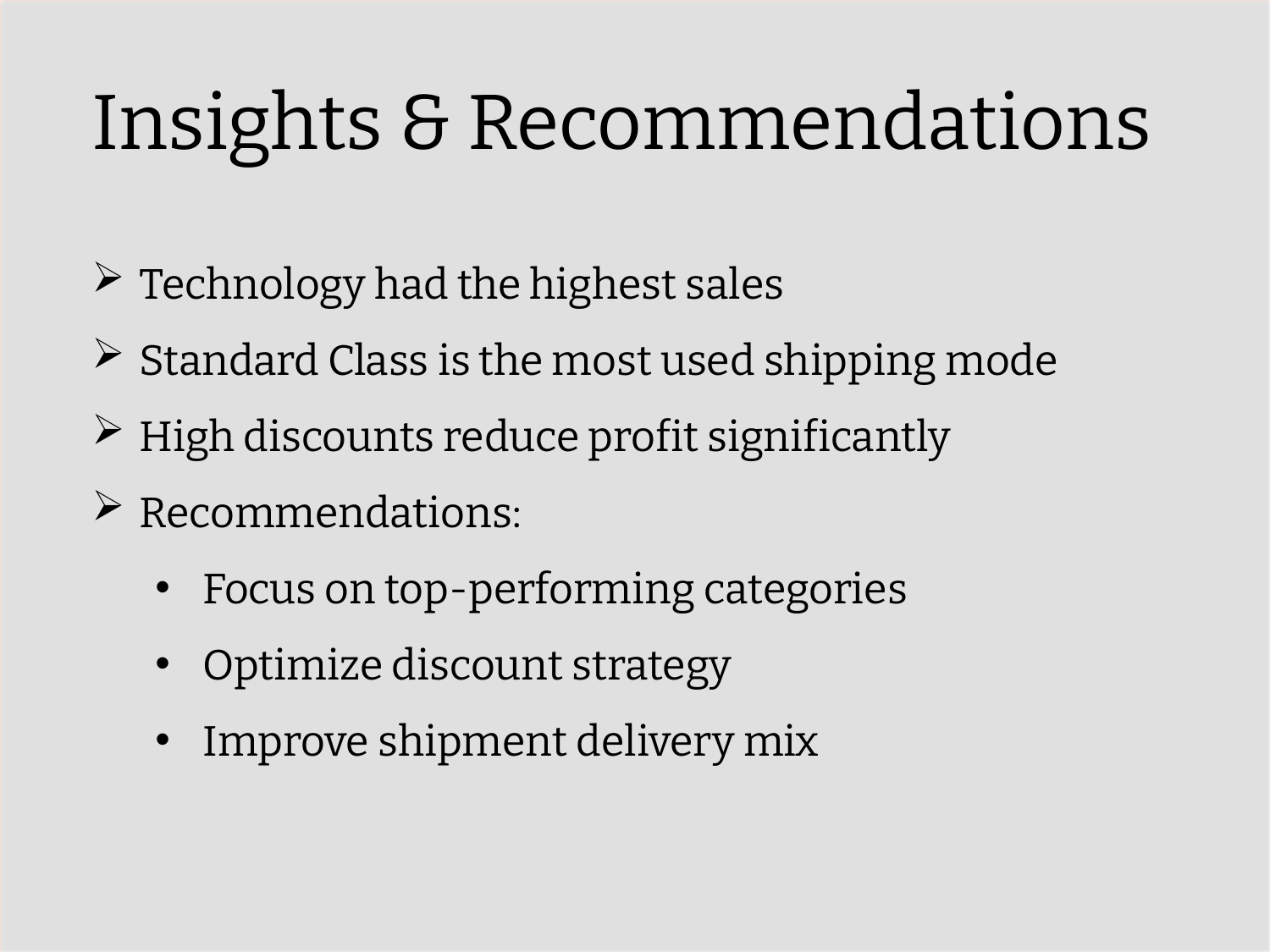

Insights & Recommendations
Technology had the highest sales
Standard Class is the most used shipping mode
High discounts reduce profit significantly
Recommendations:
Focus on top-performing categories
Optimize discount strategy
Improve shipment delivery mix